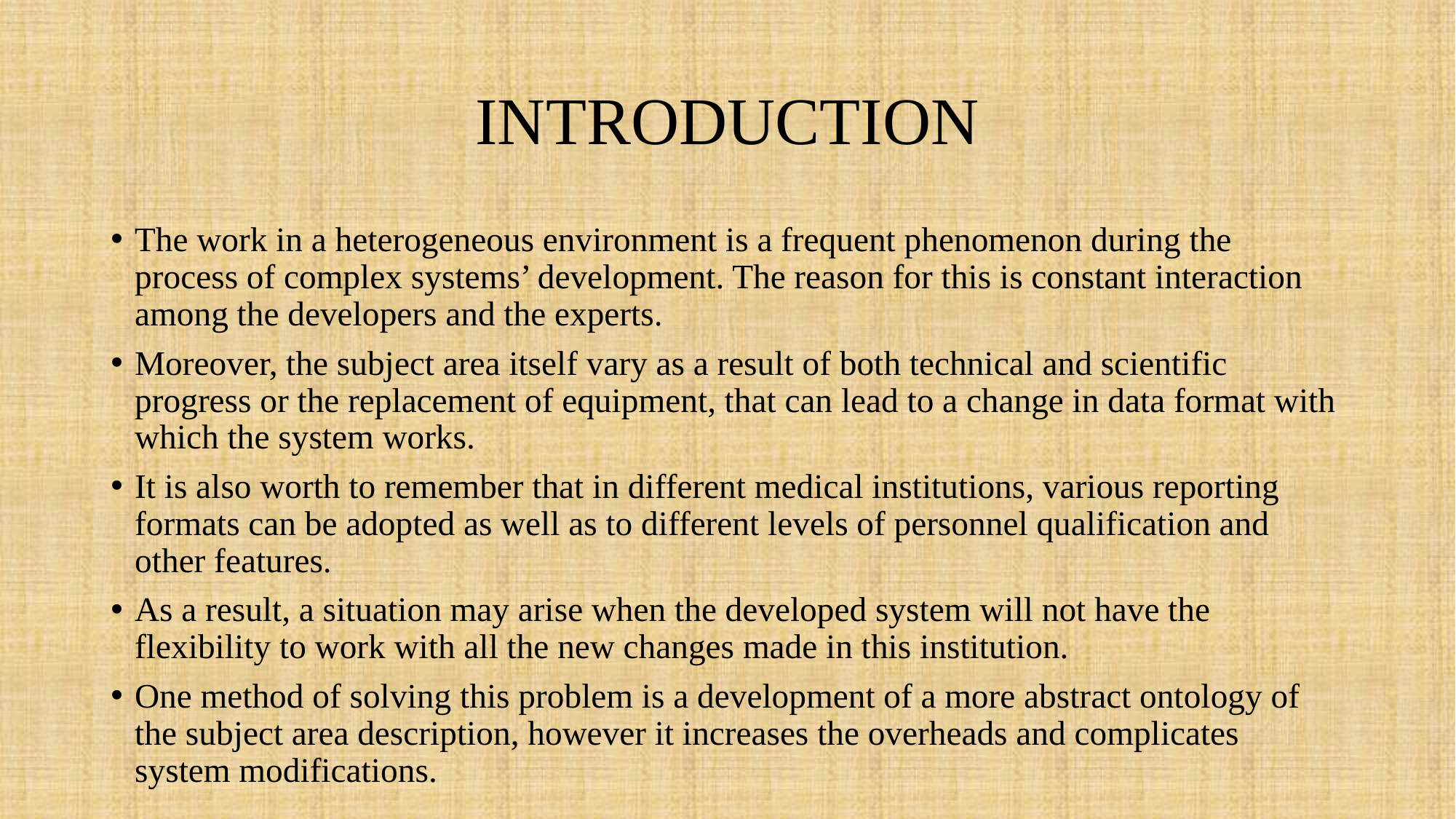

# INTRODUCTION
The work in a heterogeneous environment is a frequent phenomenon during the process of complex systems’ development. The reason for this is constant interaction among the developers and the experts.
Moreover, the subject area itself vary as a result of both technical and scientific progress or the replacement of equipment, that can lead to a change in data format with which the system works.
It is also worth to remember that in different medical institutions, various reporting formats can be adopted as well as to different levels of personnel qualification and other features.
As a result, a situation may arise when the developed system will not have the flexibility to work with all the new changes made in this institution.
One method of solving this problem is a development of a more abstract ontology of the subject area description, however it increases the overheads and complicates system modifications.